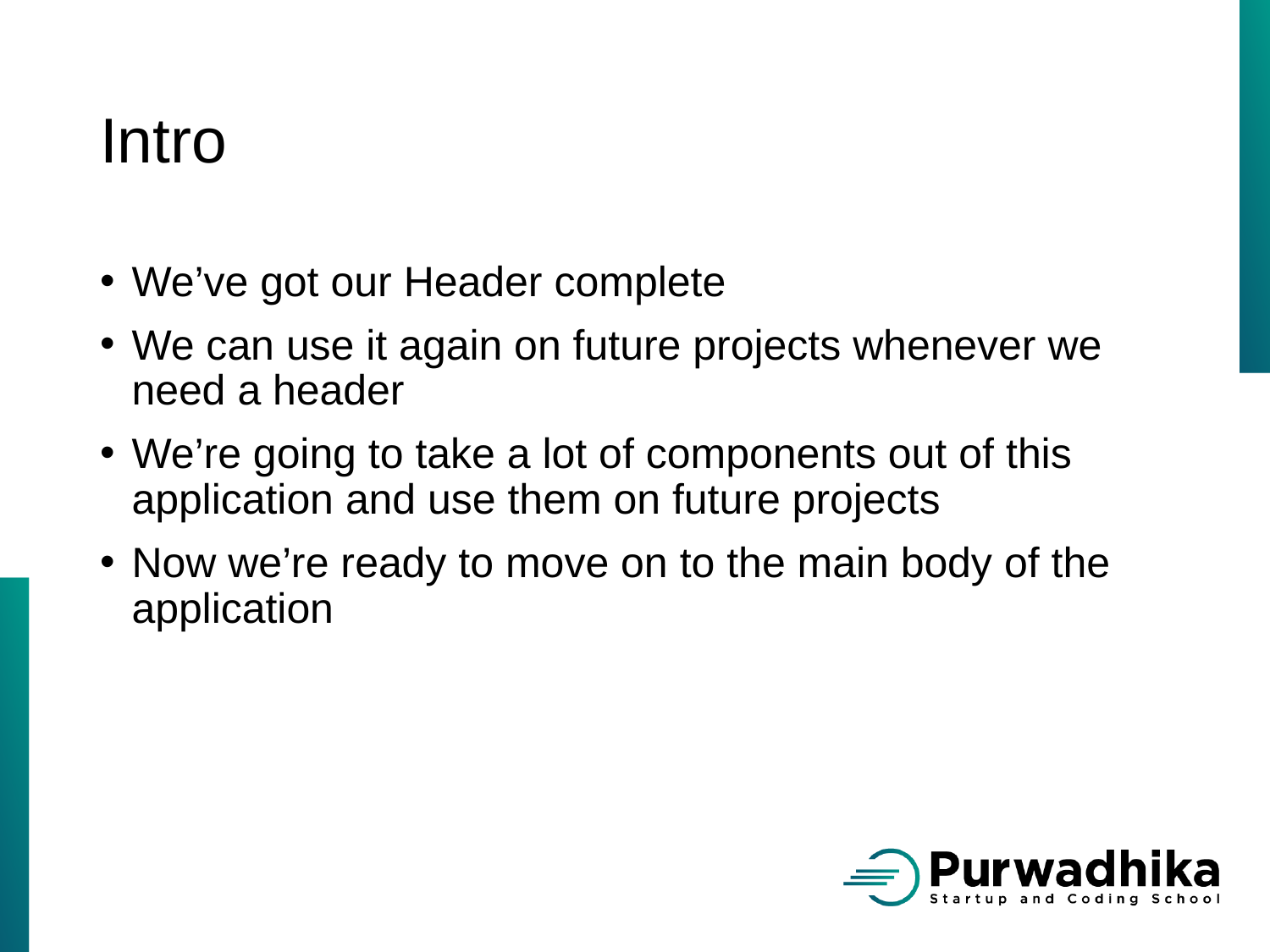

# Intro
We’ve got our Header complete
We can use it again on future projects whenever we need a header
We’re going to take a lot of components out of this application and use them on future projects
Now we’re ready to move on to the main body of the application